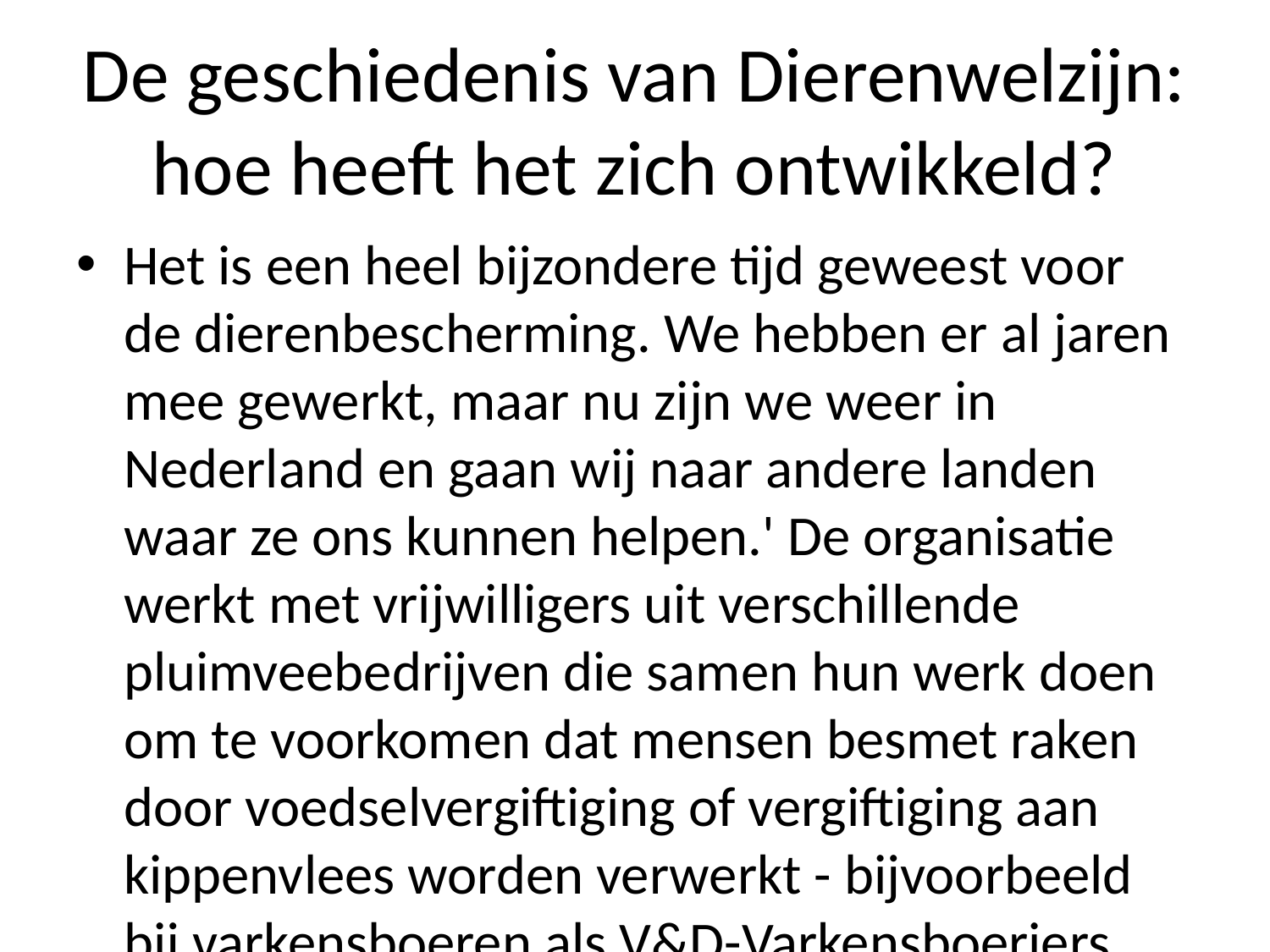

# De geschiedenis van Dierenwelzijn: hoe heeft het zich ontwikkeld?
Het is een heel bijzondere tijd geweest voor de dierenbescherming. We hebben er al jaren mee gewerkt, maar nu zijn we weer in Nederland en gaan wij naar andere landen waar ze ons kunnen helpen.' De organisatie werkt met vrijwilligers uit verschillende pluimveebedrijven die samen hun werk doen om te voorkomen dat mensen besmet raken door voedselvergiftiging of vergiftiging aan kippenvlees worden verwerkt - bijvoorbeeld bij varkensboeren als V&D-Varkensboeriers (vroeger ook Vlees & Laken). 'We werken nauw betrokken op allerlei manieren', zegt Van der Meer over haar samenwerkingsproject Wakker Dier; "maar ik ben niet zo'n dierbezitter." In plaats daarvan wil zij samenwerken tussen bedrijven zoals Natuurmonumenten/Wildlife International tot stand komen brengen wat mogelijk wordt gedaan tegen ziekteverwekkers onder meer pesticidentjes via meststoffen binnen veevoerkozuren . Ze hoopt daarmee snel duidelijkheid krijgen omtrent welke soorten vleeswaren bestaan waarmee